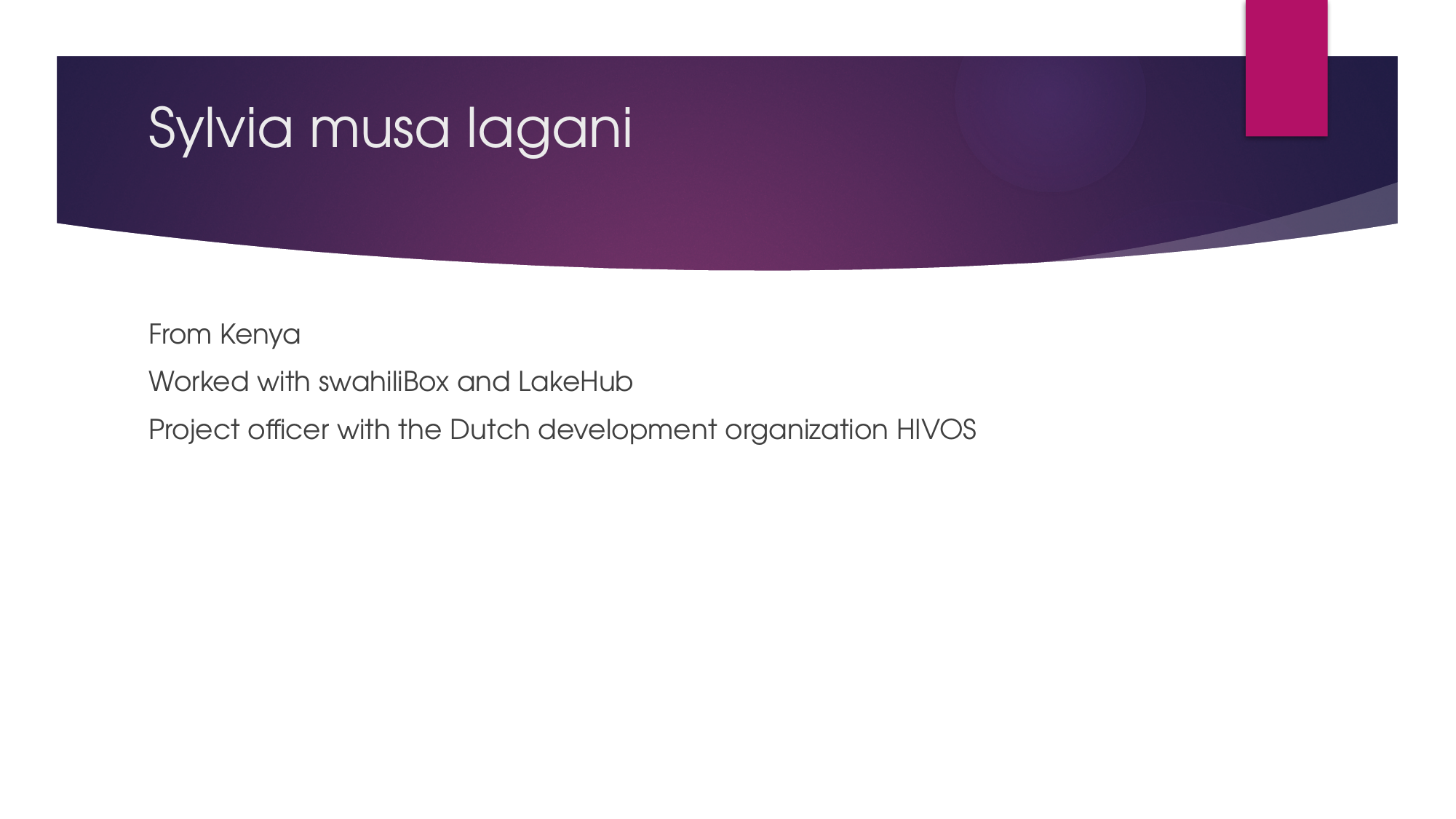

# Sylvia musa lagani
From Kenya
Worked with swahiliBox and LakeHub
Project officer with the Dutch development organization HIVOS